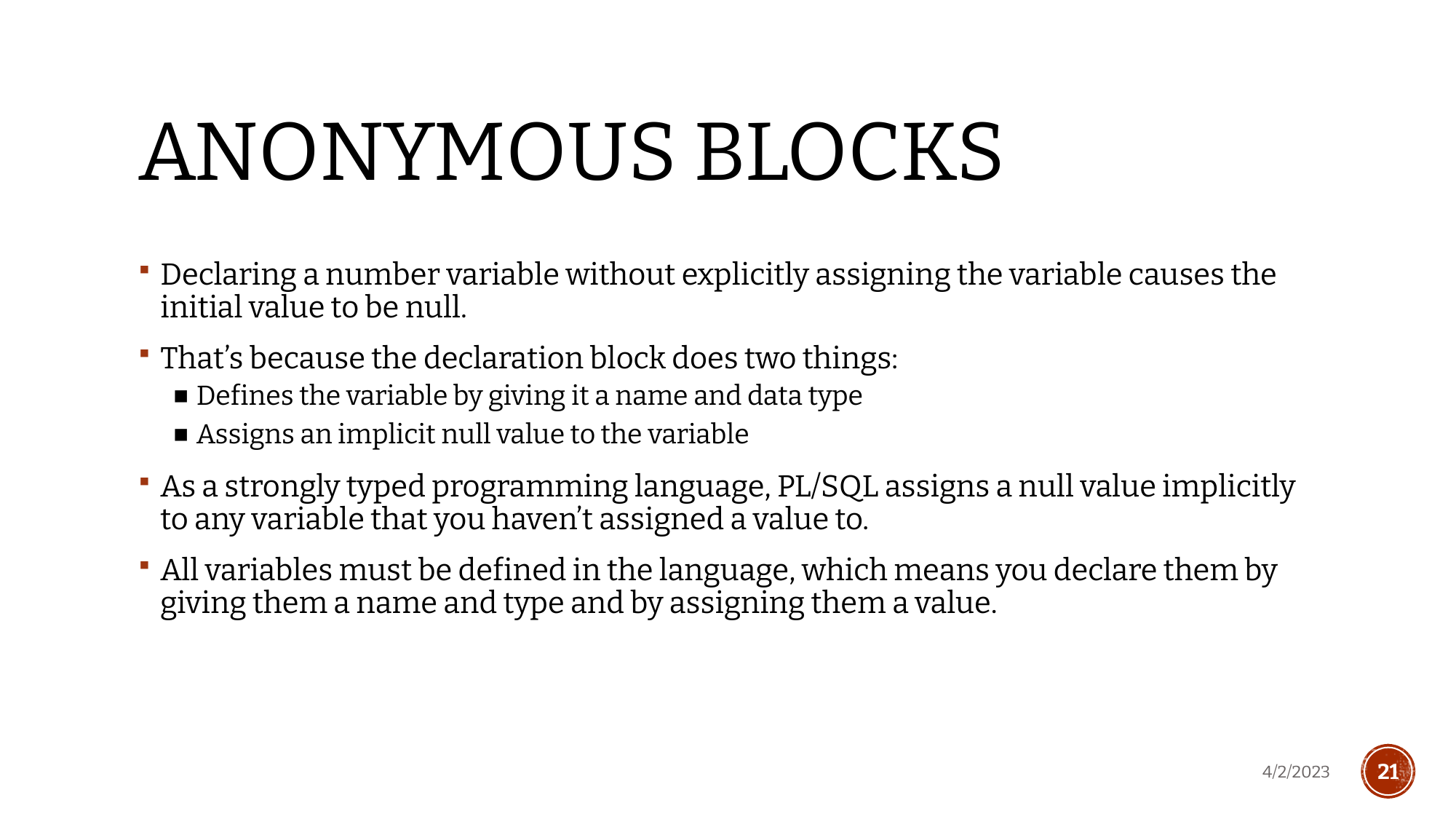

# Anonymous blocks
Declaring a number variable without explicitly assigning the variable causes the initial value to be null.
That’s because the declaration block does two things:
■ Defines the variable by giving it a name and data type
■ Assigns an implicit null value to the variable
As a strongly typed programming language, PL/SQL assigns a null value implicitly to any variable that you haven’t assigned a value to.
All variables must be defined in the language, which means you declare them by giving them a name and type and by assigning them a value.

4/2/2023
21